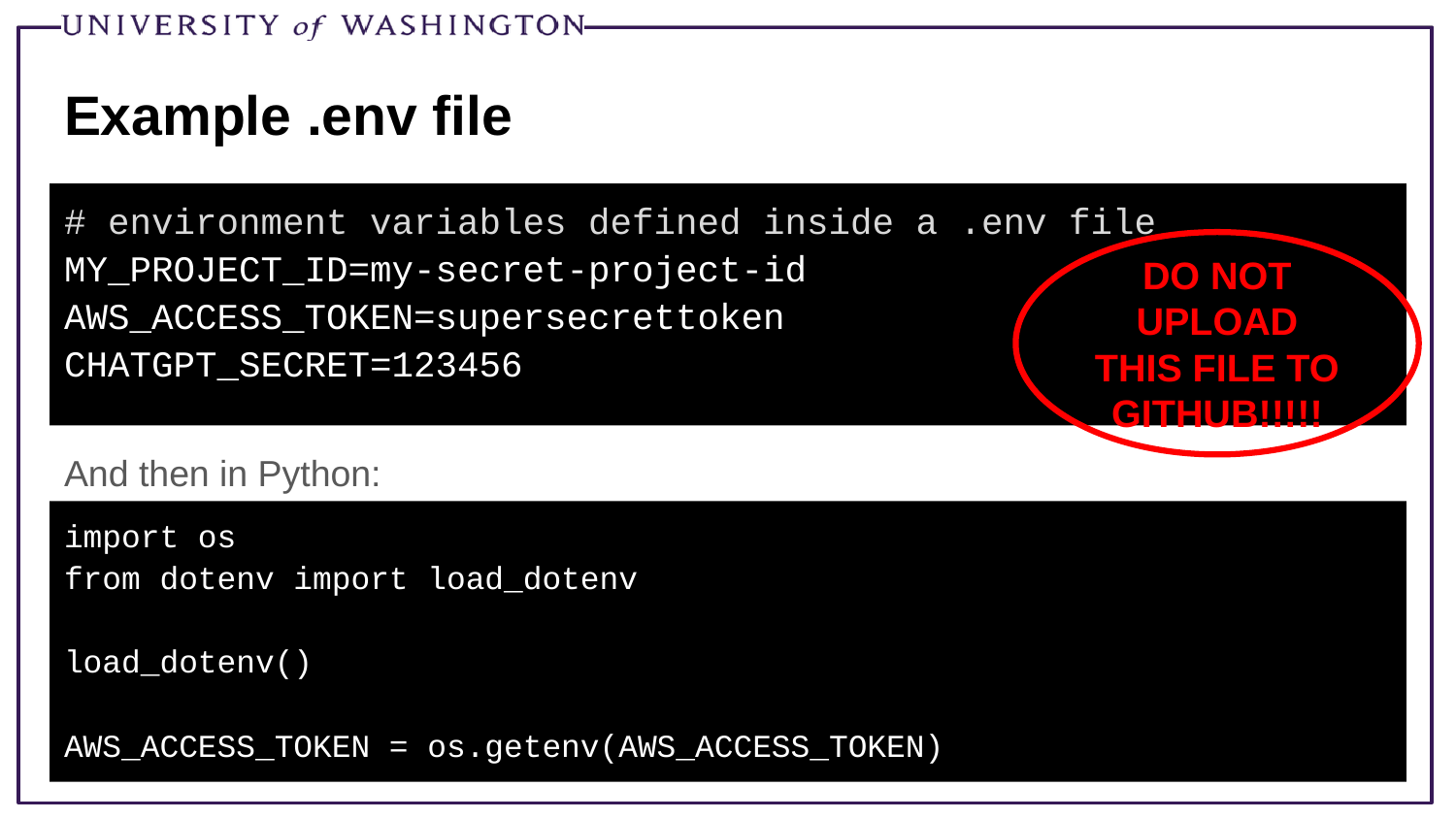

# Example .env file
# environment variables defined inside a .env file
MY_PROJECT_ID=my-secret-project-id
AWS_ACCESS_TOKEN=supersecrettoken
CHATGPT_SECRET=123456
DO NOT UPLOAD THIS FILE TO GITHUB!!!!!
And then in Python:
import os
from dotenv import load_dotenv

load_dotenv()

AWS_ACCESS_TOKEN = os.getenv(AWS_ACCESS_TOKEN)